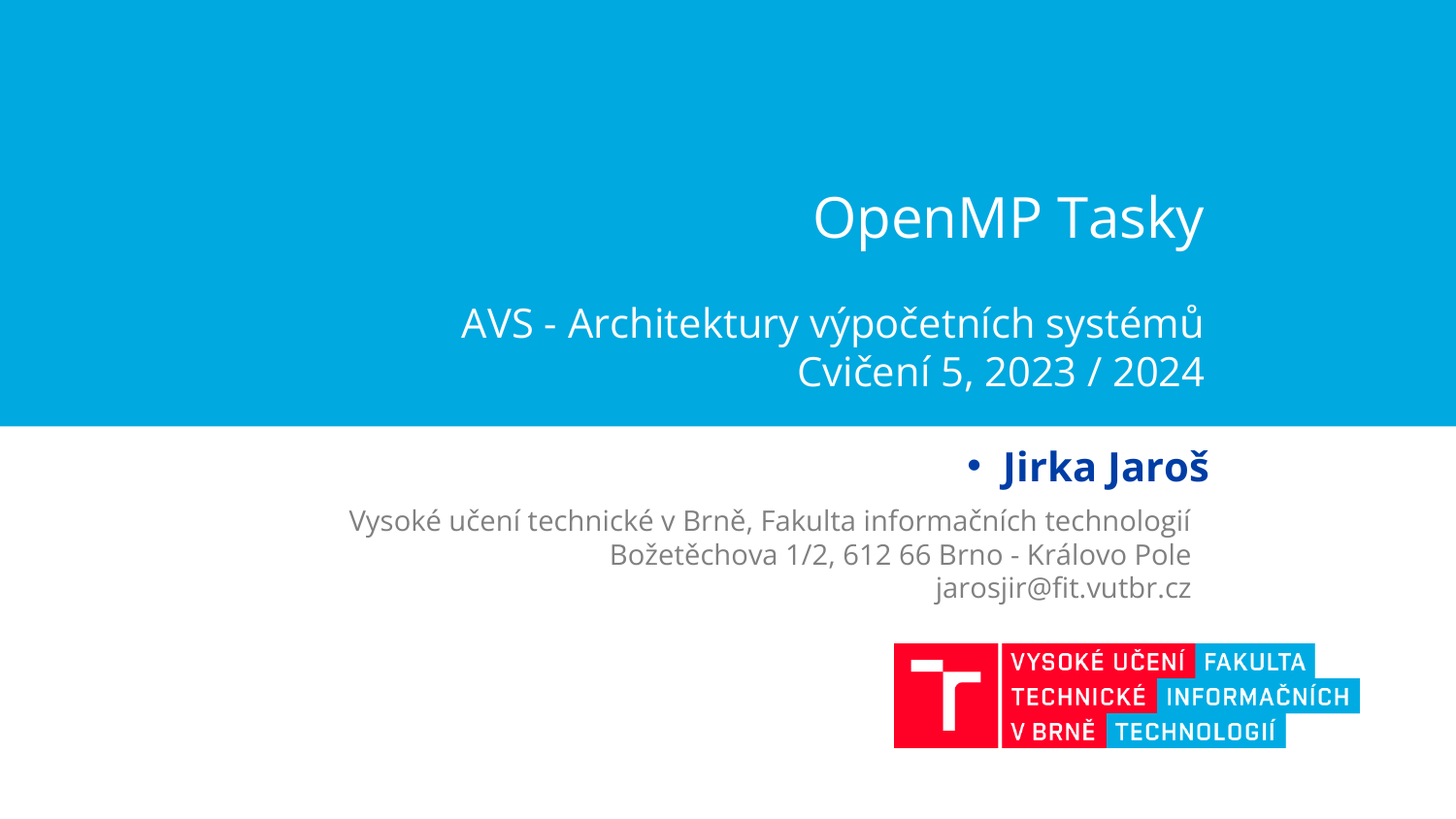

OpenMP Tasky
 
AVS - Architektury výpočetních systémů
Cvičení 5, 2023 / 2024
# Jirka Jaroš
Vysoké učení technické v Brně, Fakulta informačních technologií
Božetěchova 1/2, 612 66 Brno - Královo Pole
jarosjir@fit.vutbr.cz